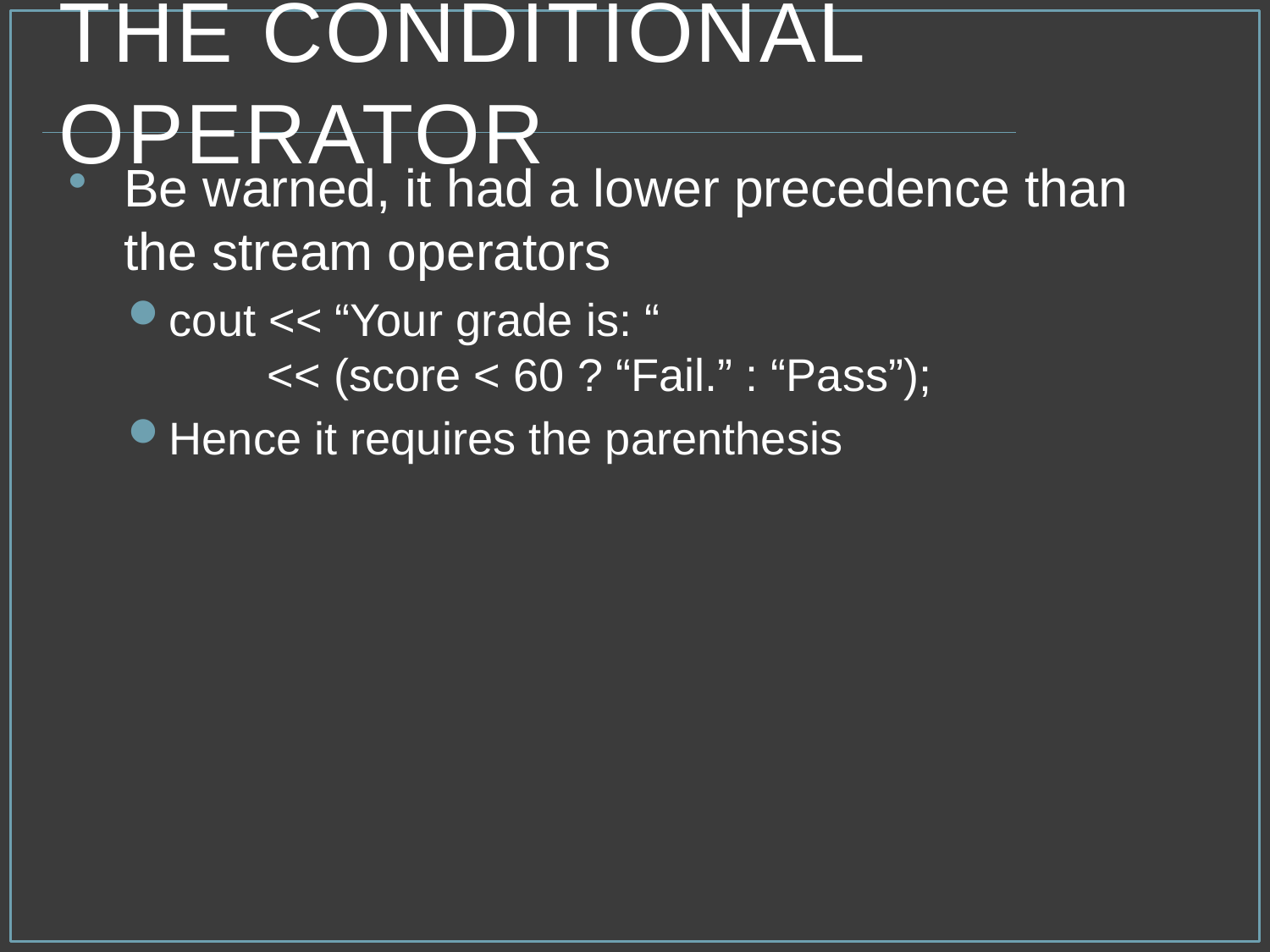

# The Conditional Operator
Be warned, it had a lower precedence than the stream operators
cout << “Your grade is: “
        << (score < 60 ? “Fail.” : “Pass”);
Hence it requires the parenthesis